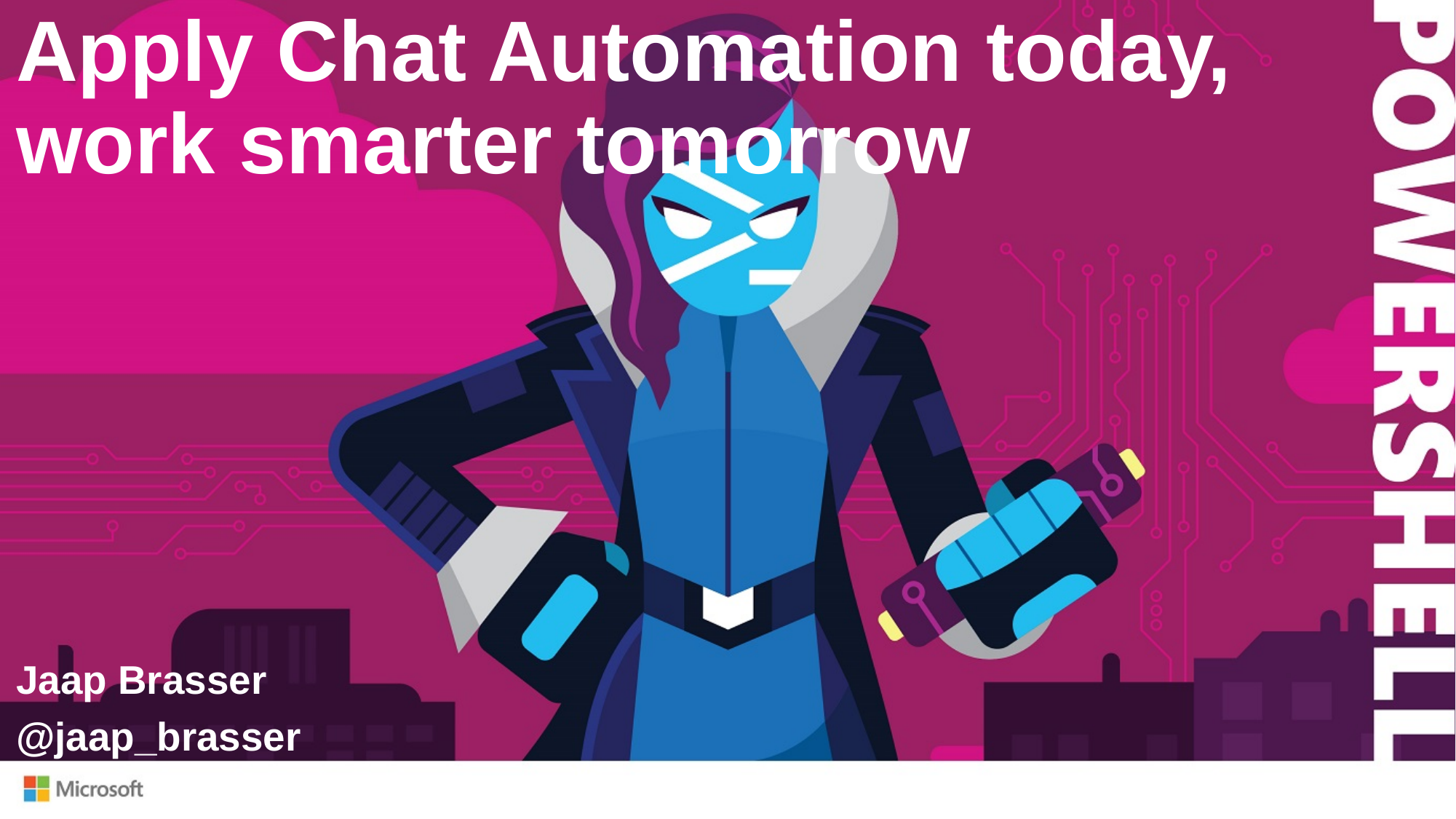

# Apply Chat Automation today, work smarter tomorrow
Jaap Brasser
@jaap_brasser